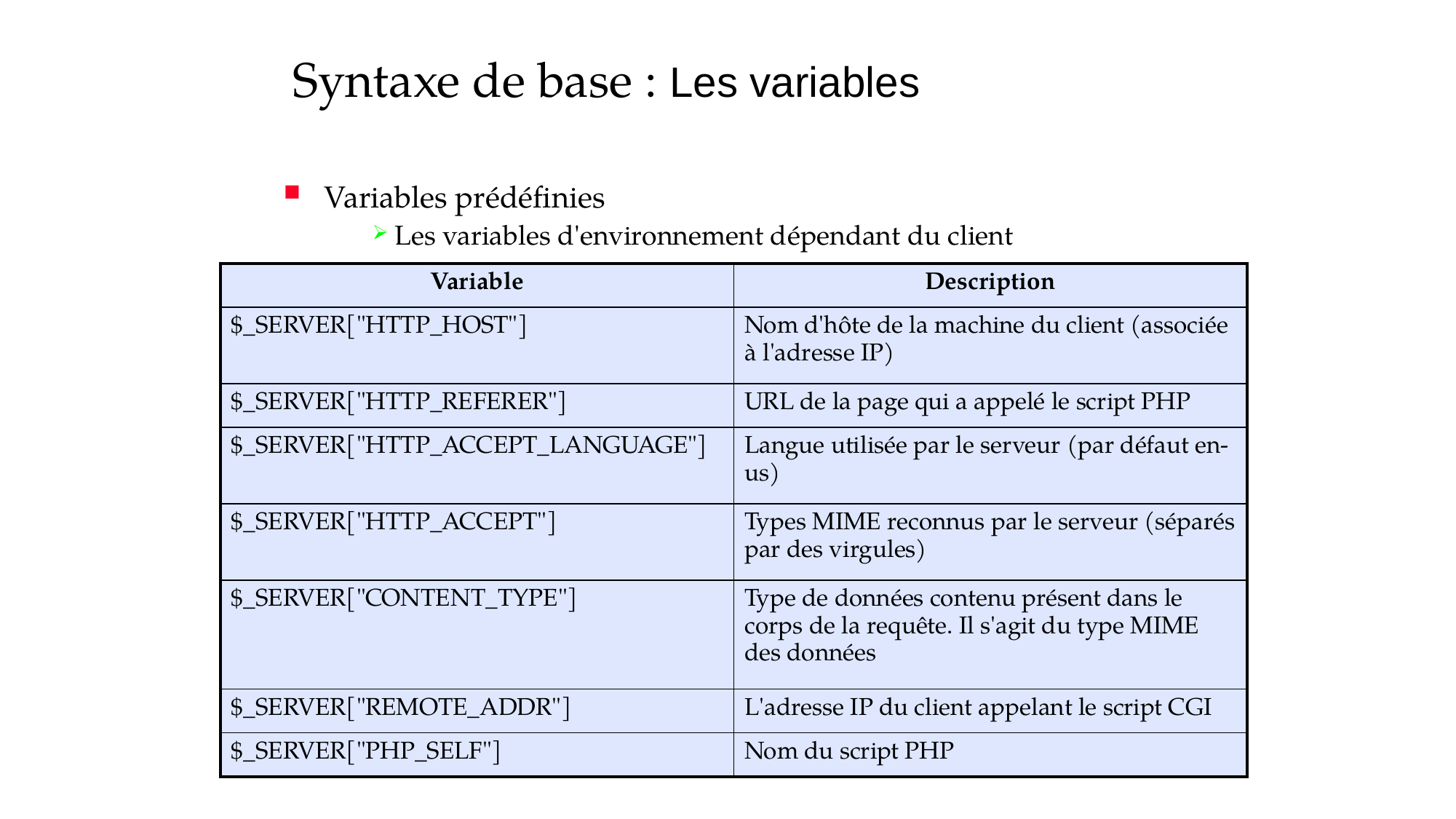

# Syntaxe de base : Les variables
Variables prédéfinies
Les variables d'environnement dépendant du client
| Variable | Description |
| --- | --- |
| $\_SERVER["HTTP\_HOST"] | Nom d'hôte de la machine du client (associée à l'adresse IP) |
| $\_SERVER["HTTP\_REFERER"] | URL de la page qui a appelé le script PHP |
| $\_SERVER["HTTP\_ACCEPT\_LANGUAGE"] | Langue utilisée par le serveur (par défaut en-us) |
| $\_SERVER["HTTP\_ACCEPT"] | Types MIME reconnus par le serveur (séparés par des virgules) |
| $\_SERVER["CONTENT\_TYPE"] | Type de données contenu présent dans le corps de la requête. Il s'agit du type MIME des données |
| $\_SERVER["REMOTE\_ADDR"] | L'adresse IP du client appelant le script CGI |
| $\_SERVER["PHP\_SELF"] | Nom du script PHP |